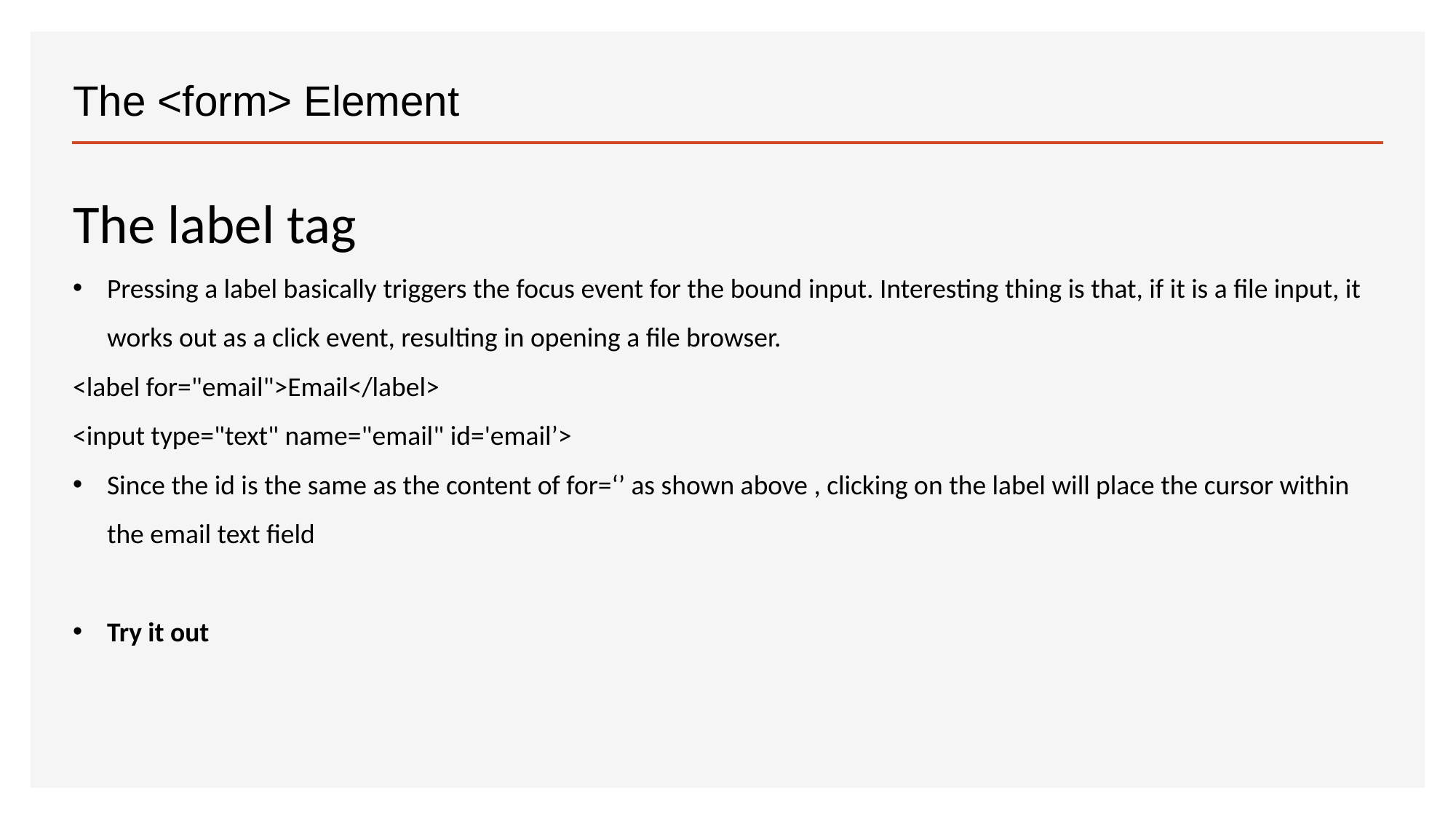

# The <form> Element
The label tag
Pressing a label basically triggers the focus event for the bound input. Interesting thing is that, if it is a file input, it works out as a click event, resulting in opening a file browser.
<label for="email">Email</label>
<input type="text" name="email" id='email’>
Since the id is the same as the content of for=‘’ as shown above , clicking on the label will place the cursor within the email text field

Try it out